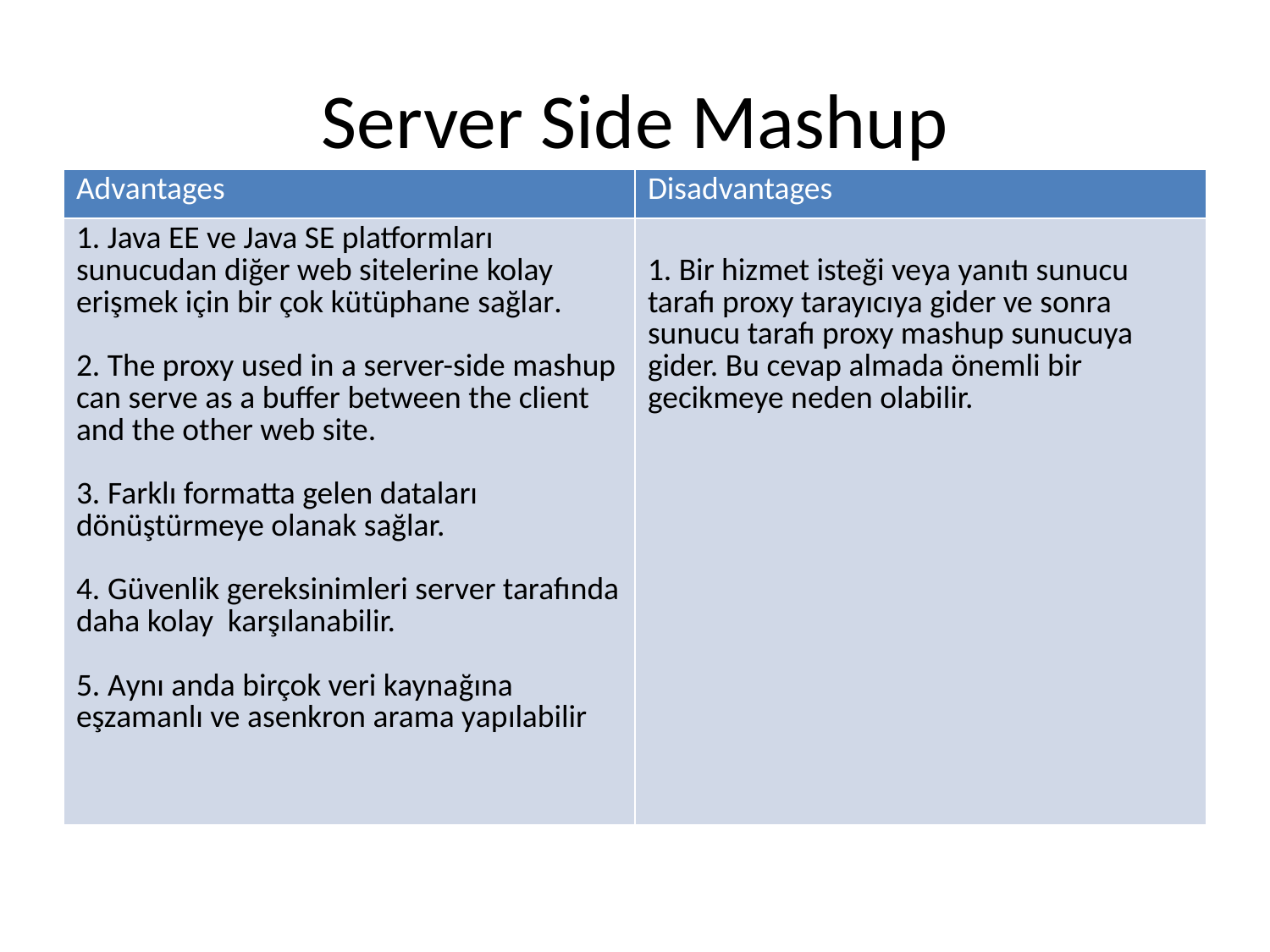

# Server Side Mashup
| Advantages | Disadvantages |
| --- | --- |
| 1. Java EE ve Java SE platformları sunucudan diğer web sitelerine kolay erişmek için bir çok kütüphane sağlar. 2. The proxy used in a server-side mashup can serve as a buffer between the client and the other web site. 3. Farklı formatta gelen dataları dönüştürmeye olanak sağlar. 4. Güvenlik gereksinimleri server tarafında daha kolay karşılanabilir. 5. Aynı anda birçok veri kaynağına eşzamanlı ve asenkron arama yapılabilir | 1. Bir hizmet isteği veya yanıtı sunucu tarafı proxy tarayıcıya gider ve sonra sunucu tarafı proxy mashup sunucuya gider. Bu cevap almada önemli bir gecikmeye neden olabilir. |